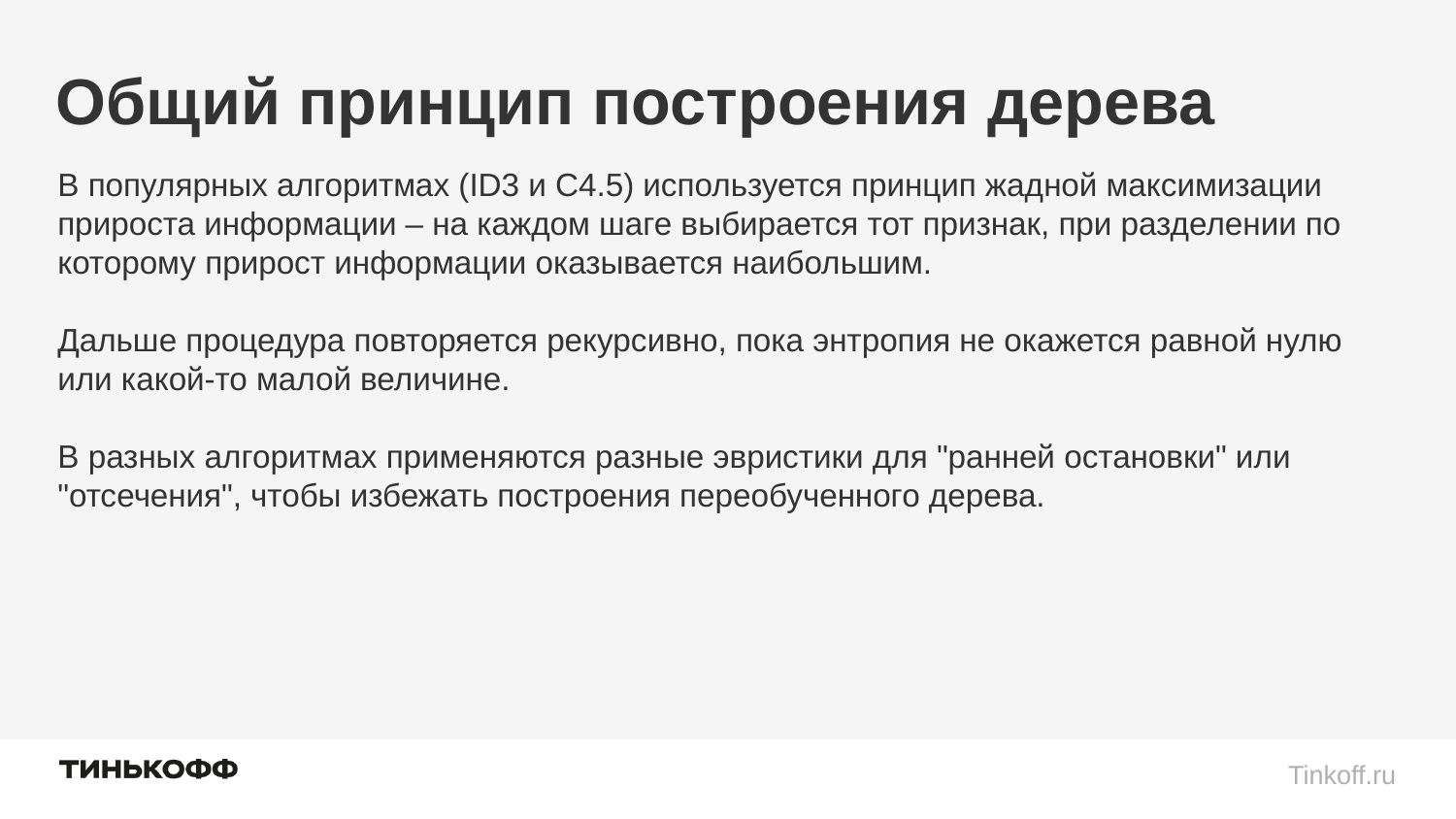

# Общий принцип построения дерева
В популярных алгоритмах (ID3 и C4.5) используется принцип жадной максимизации прироста информации – на каждом шаге выбирается тот признак, при разделении по которому прирост информации оказывается наибольшим.

Дальше процедура повторяется рекурсивно, пока энтропия не окажется равной нулю или какой-то малой величине.
В разных алгоритмах применяются разные эвристики для "ранней остановки" или "отсечения", чтобы избежать построения переобученного дерева.